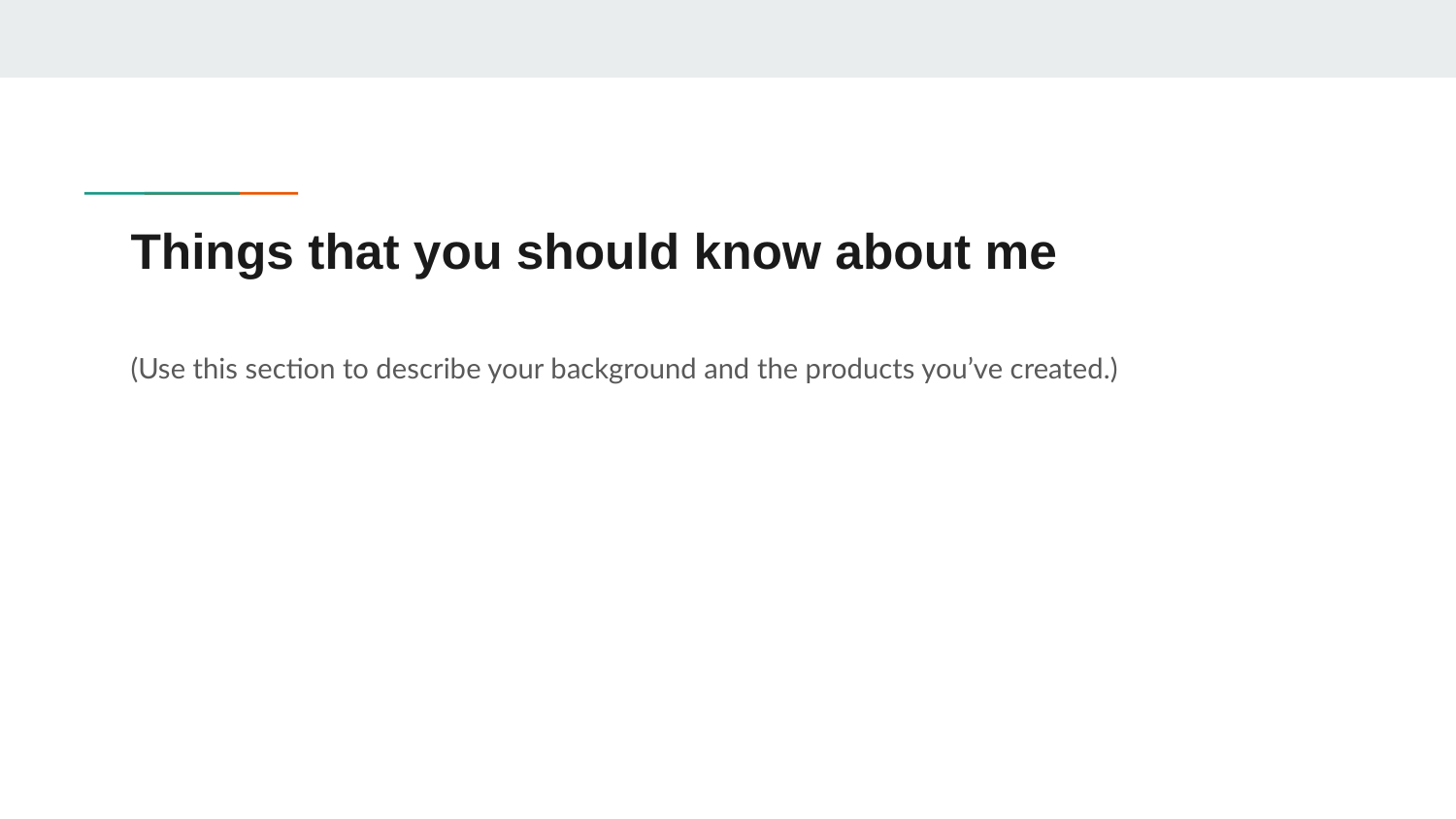

# Things that you should know about me
(Use this section to describe your background and the products you’ve created.)